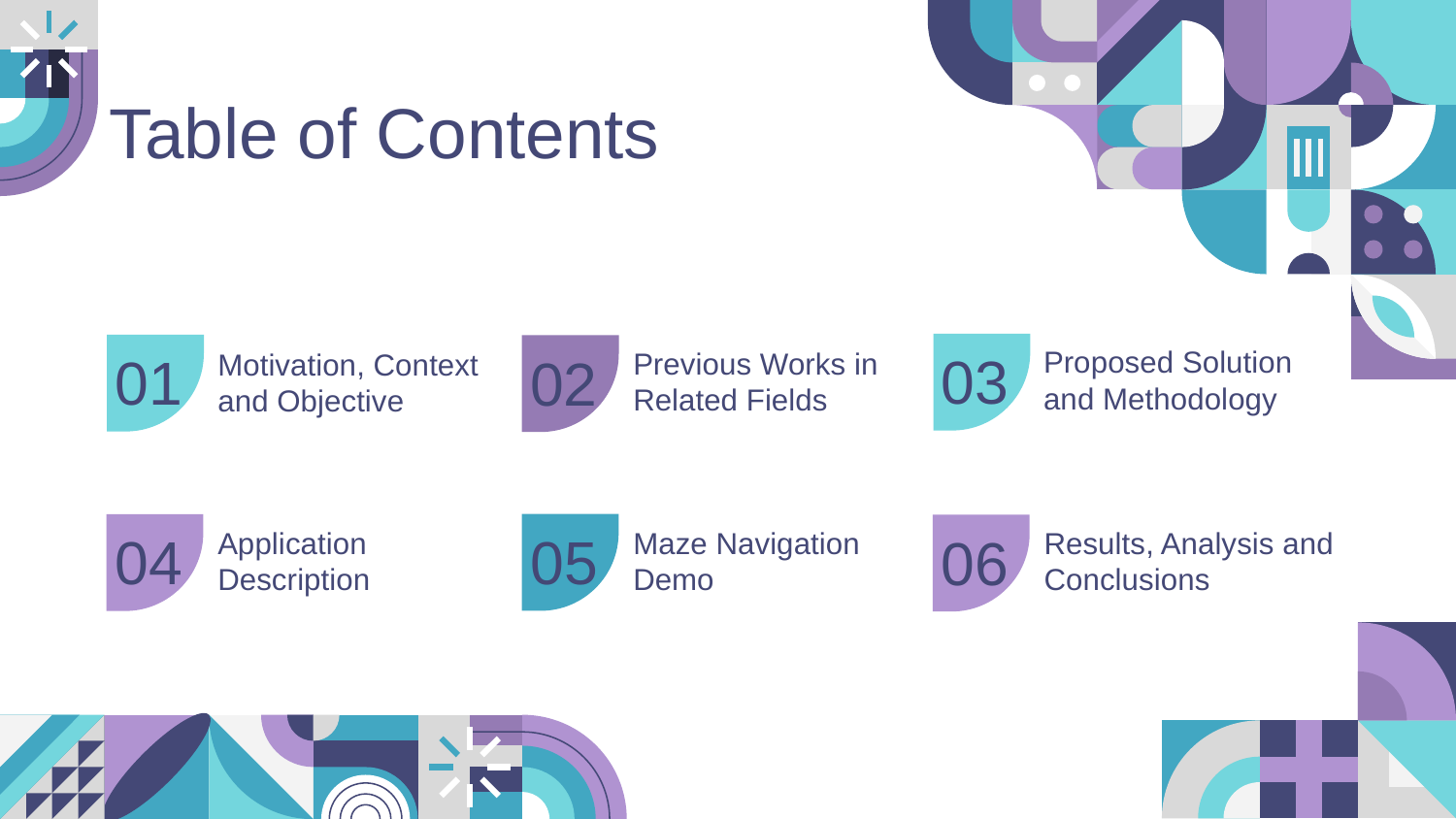

Table of Contents

03
# 01
02
Proposed Solution and Methodology
Previous Works in Related Fields
Motivation, Context and Objective

04
05
06
Application Description
Maze Navigation Demo
Results, Analysis and Conclusions